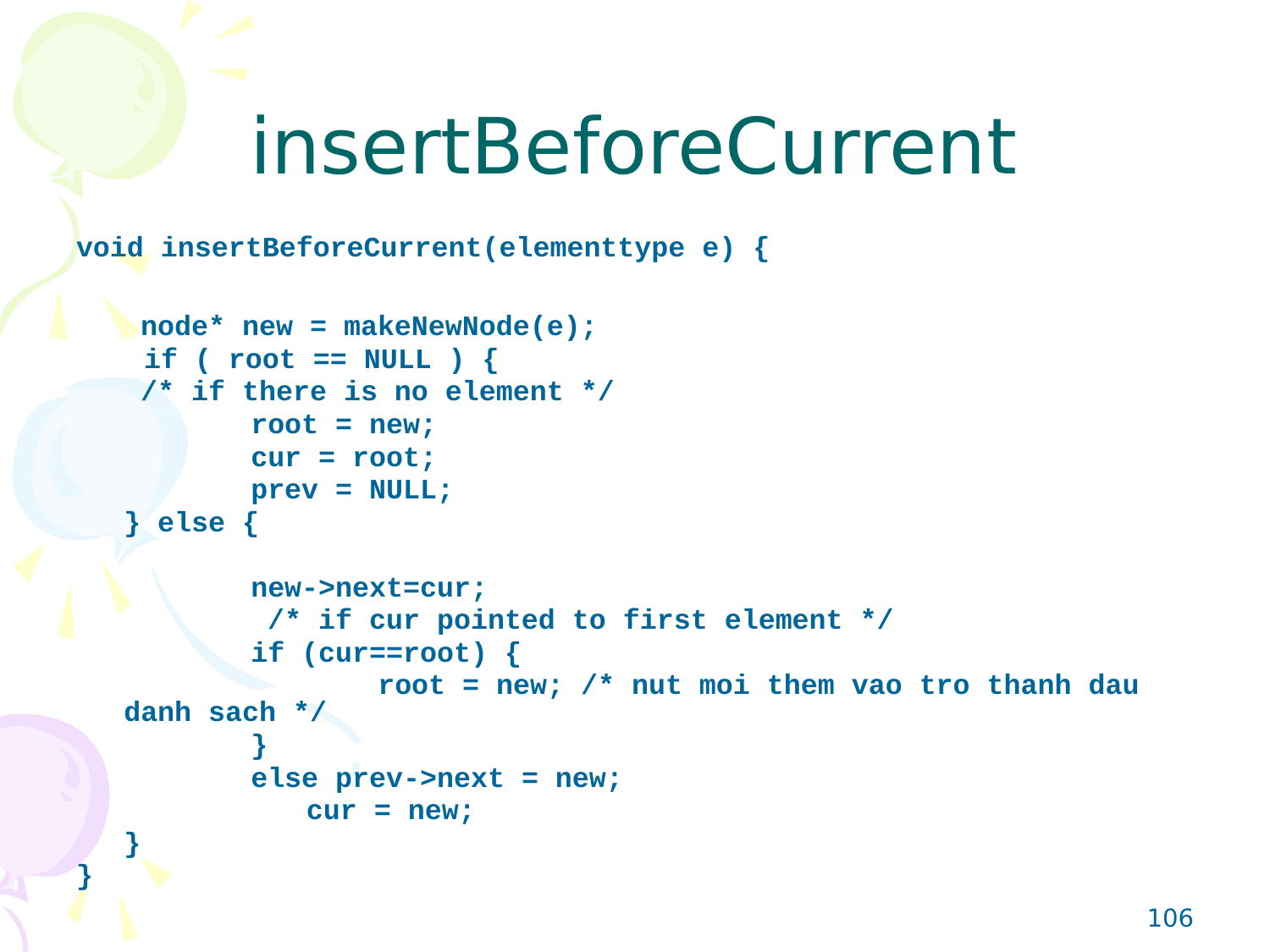

# insertBeforeCurrent
void insertBeforeCurrent(elementtype e) {

	 node* new = makeNewNode(e);
    if ( root == NULL ) {
	 /* if there is no element */
		root = new;
		cur = root;
		prev = NULL;
	} else {

		new->next=cur;
		 /* if cur pointed to first element */
    	if (cur==root) {
			root = new; /* nut moi them vao tro thanh dau danh sach */
		}
		else prev->next = new;
		cur = new;
	}
}
106